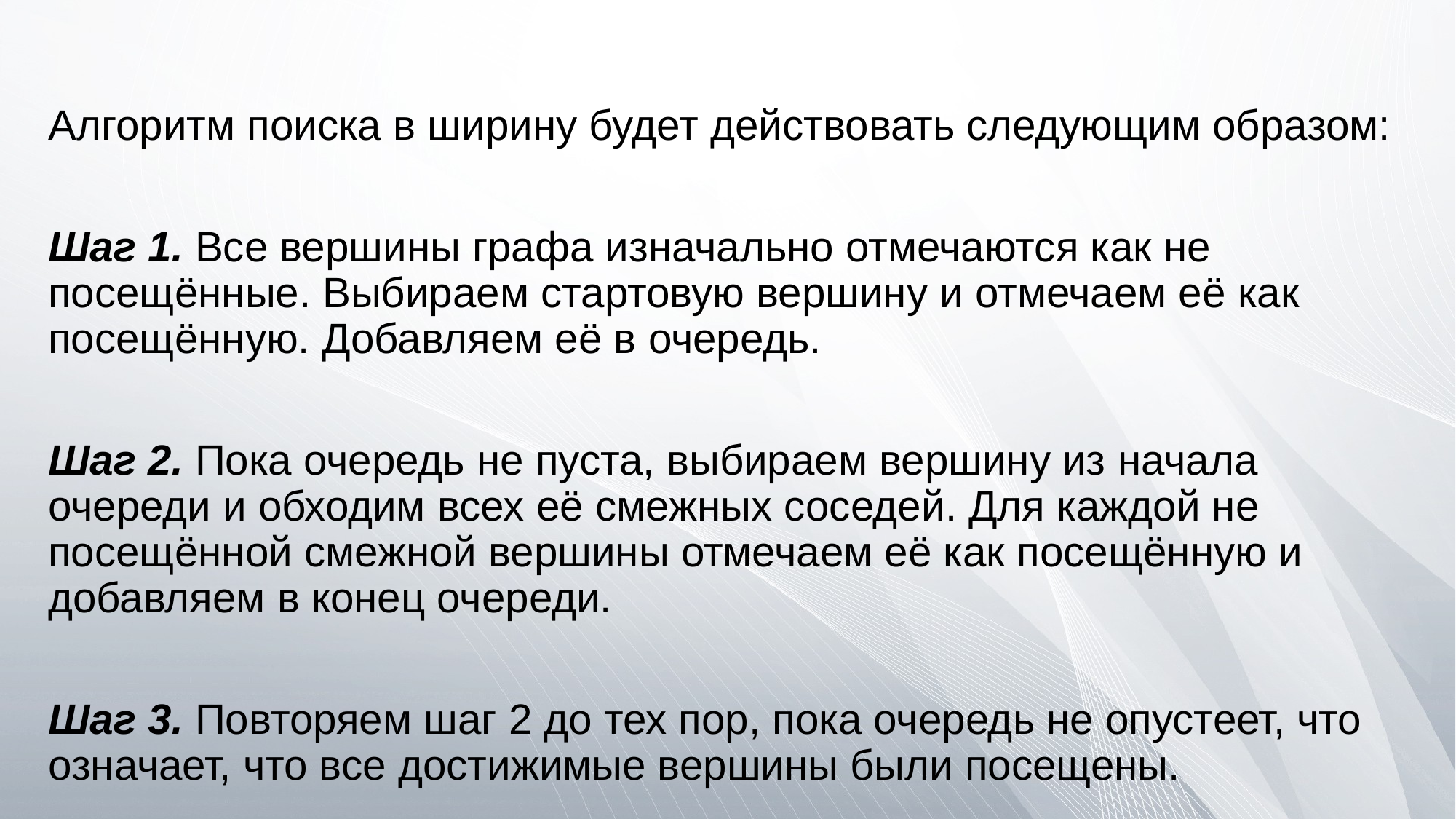

Алгоритм поиска в ширину будет действовать следующим образом:

Шаг 1. Все вершины графа изначально отмечаются как не посещённые. Выбираем стартовую вершину и отмечаем её как посещённую. Добавляем её в очередь.

Шаг 2. Пока очередь не пуста, выбираем вершину из начала очереди и обходим всех её смежных соседей. Для каждой не посещённой смежной вершины отмечаем её как посещённую и добавляем в конец очереди.

Шаг 3. Повторяем шаг 2 до тех пор, пока очередь не опустеет, что означает, что все достижимые вершины были посещены.